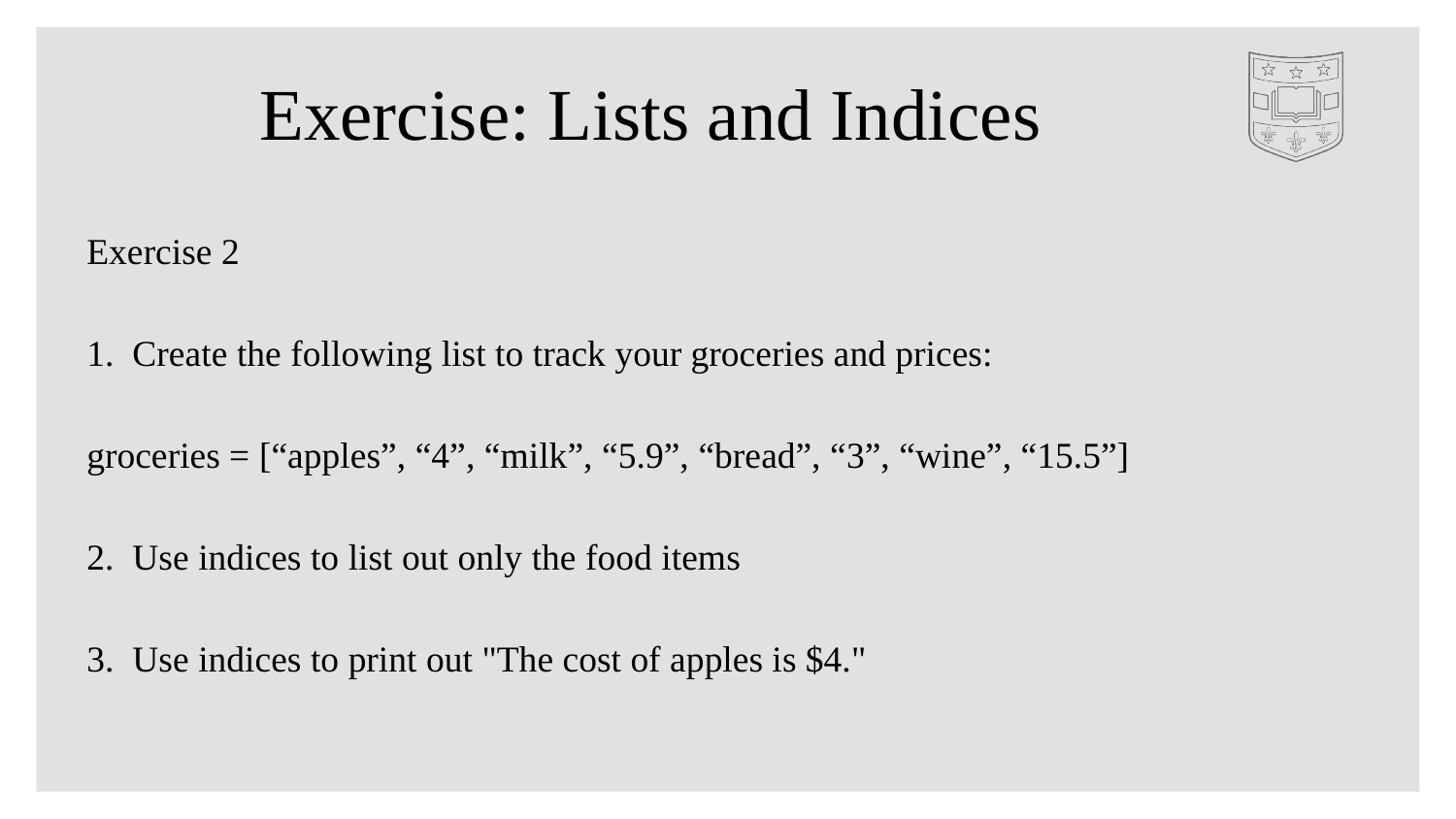

# Exercise: Lists and Indices

Exercise 2

1.  Create the following list to track your groceries and prices:

groceries = [“apples”, “4”, “milk”, “5.9”, “bread”, “3”, “wine”, “15.5”]

2.  Use indices to list out only the food items

3.  Use indices to print out "The cost of apples is $4."